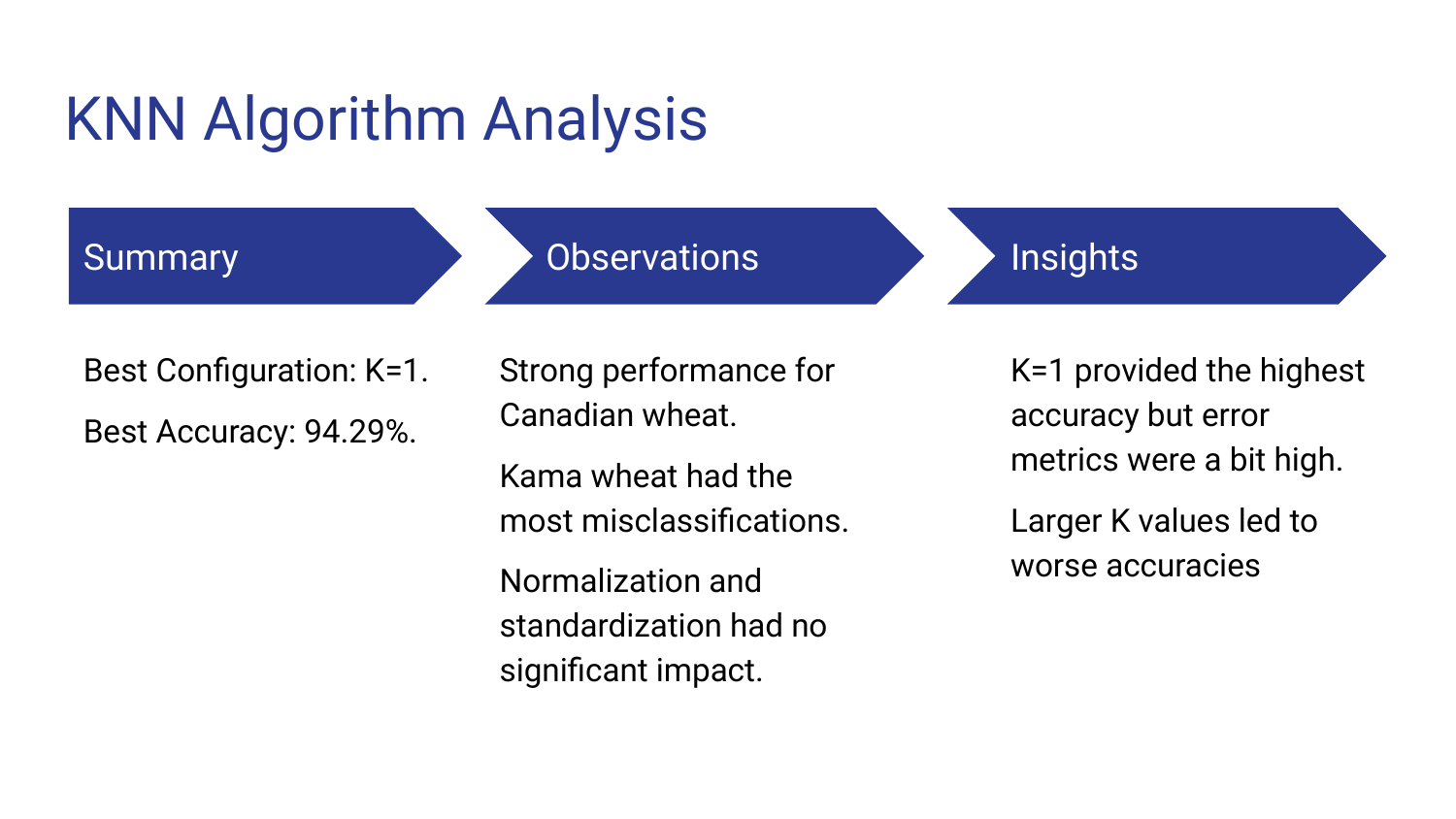

# KNN Algorithm Analysis

Summary
Observations
Insights
Best Configuration: K=1.
Best Accuracy: 94.29%.

Strong performance for Canadian wheat.
Kama wheat had the most misclassifications.
Normalization and standardization had no significant impact.

K=1 provided the highest accuracy but error metrics were a bit high.
Larger K values led to worse accuracies